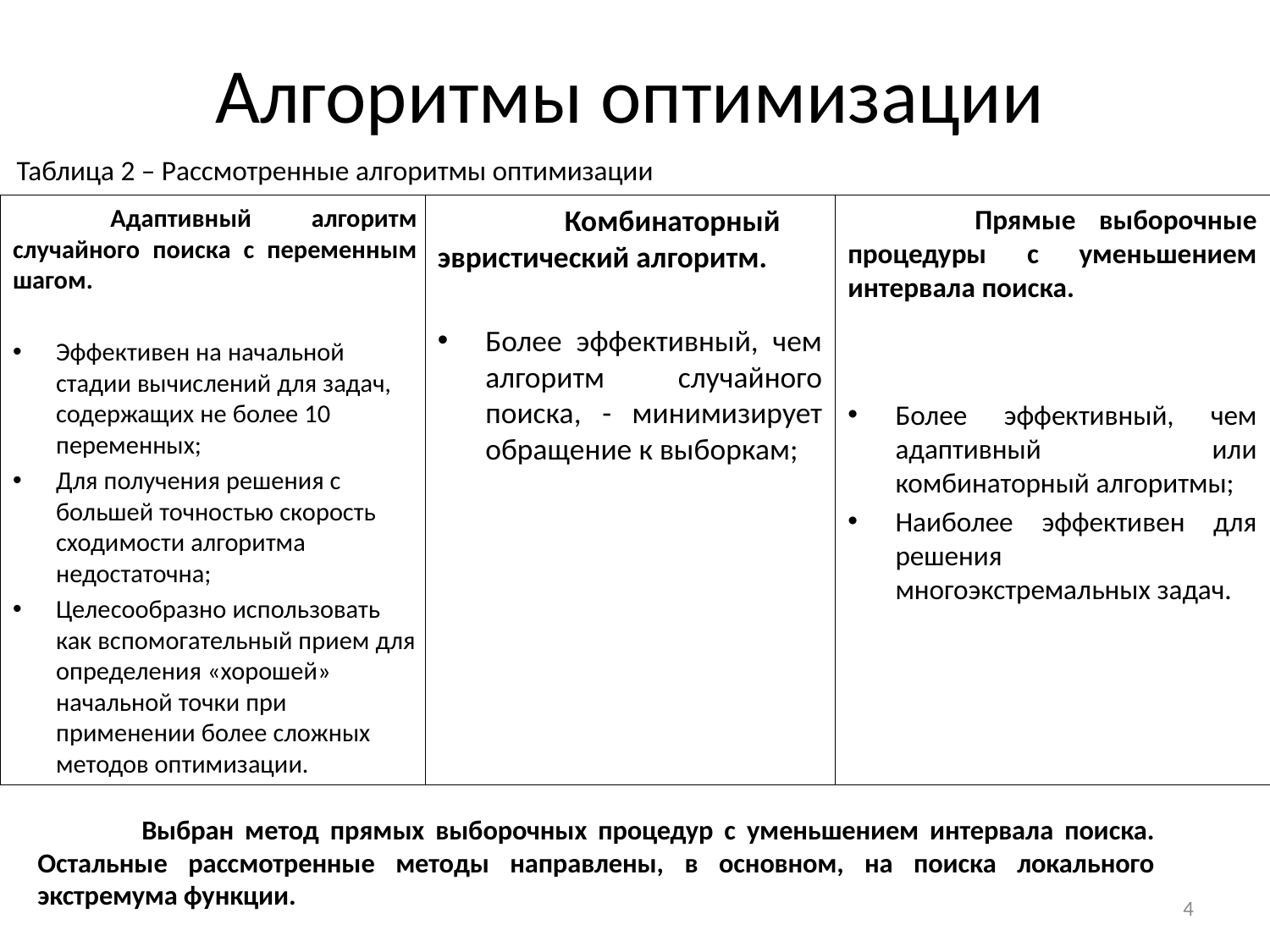

# Алгоритмы оптимизации
Таблица 2 – Рассмотренные алгоритмы оптимизации
	Прямые выборочные процедуры с уменьшением интервала поиска.

Более эффективный, чем адаптивный или комбинаторный алгоритмы;
Наиболее эффективен для решения многоэкстремальных задач.
	Адаптивный алгоритм случайного поиска с переменным шагом.

Эффективен на начальной стадии вычислений для задач, содержащих не более 10 переменных;
Для получения решения с большей точностью скорость сходимости алгоритма недостаточна;
Целесообразно использовать как вспомогательный прием для определения «хорошей» начальной точки при применении более сложных методов оптимизации.
	Комбинаторный эвристический алгоритм.

Более эффективный, чем алгоритм случайного поиска, - минимизирует обращение к выборкам;
	Выбран метод прямых выборочных процедур с уменьшением интервала поиска. Остальные рассмотренные методы направлены, в основном, на поиска локального экстремума функции.
4